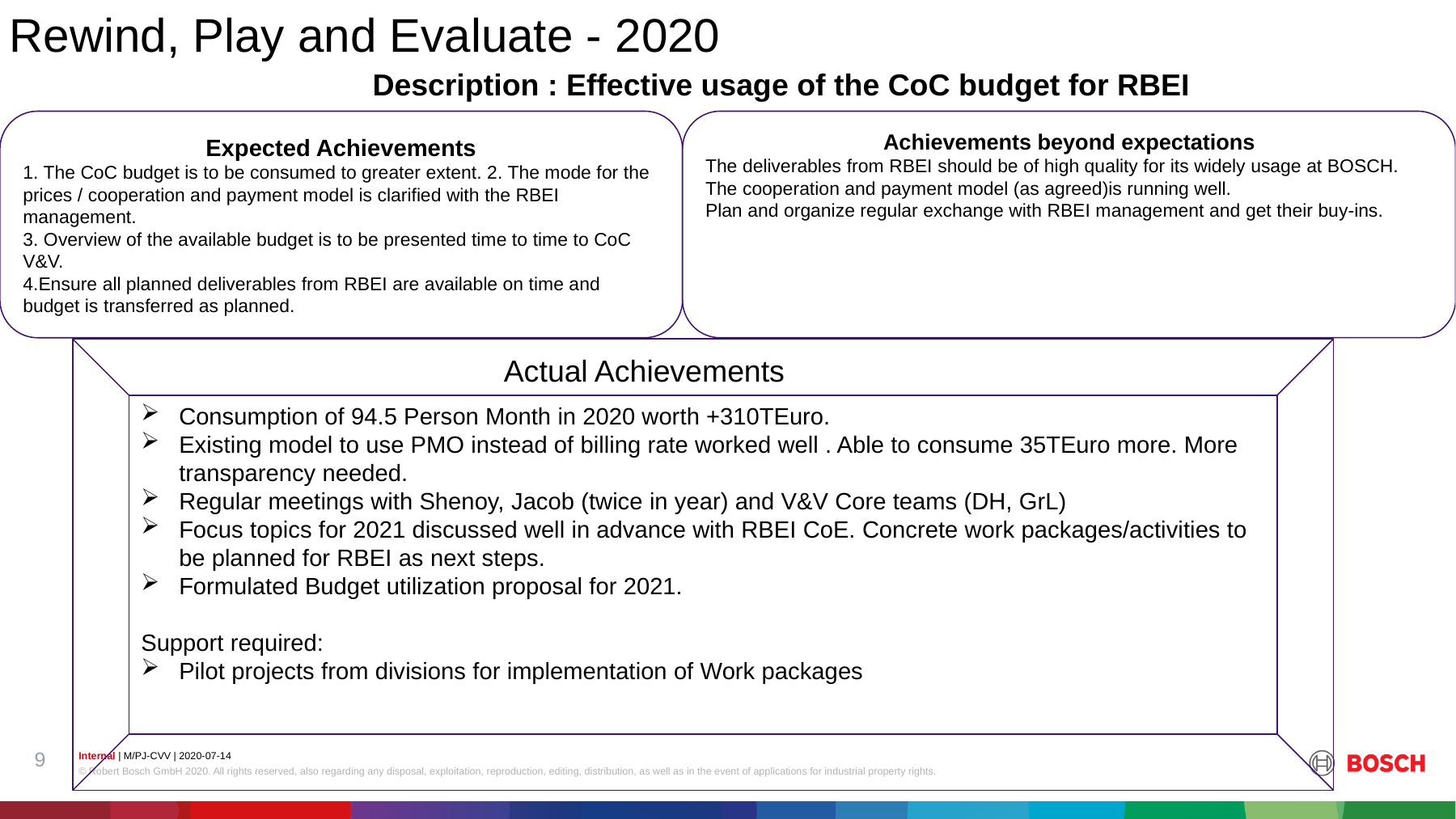

Rewind, Play and Evaluate - 2020
Description : Effective usage of the CoC budget for RBEI
Achievements beyond expectations
The deliverables from RBEI should be of high quality for its widely usage at BOSCH.
The cooperation and payment model (as agreed)is running well.
Plan and organize regular exchange with RBEI management and get their buy-ins.
Expected Achievements
1. The CoC budget is to be consumed to greater extent. 2. The mode for the prices / cooperation and payment model is clarified with the RBEI management.
3. Overview of the available budget is to be presented time to time to CoC V&V.
4.Ensure all planned deliverables from RBEI are available on time and budget is transferred as planned.
Consumption of 94.5 Person Month in 2020 worth +310TEuro.
Existing model to use PMO instead of billing rate worked well . Able to consume 35TEuro more. More transparency needed.
Regular meetings with Shenoy, Jacob (twice in year) and V&V Core teams (DH, GrL)
Focus topics for 2021 discussed well in advance with RBEI CoE. Concrete work packages/activities to be planned for RBEI as next steps.
Formulated Budget utilization proposal for 2021.

Support required:
Pilot projects from divisions for implementation of Work packages

Actual Achievements
9